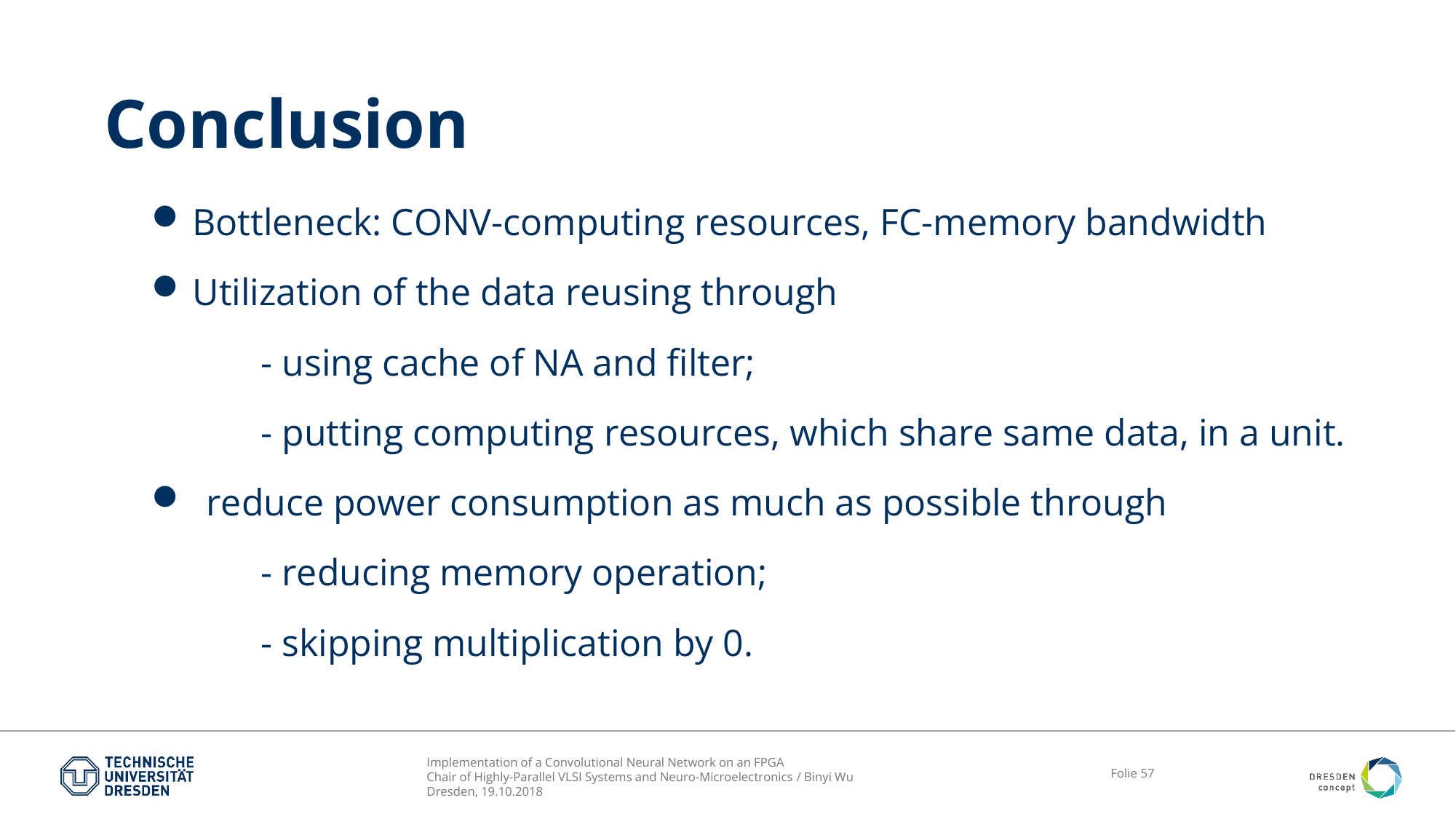

# Conclusion
Bottleneck: CONV-computing resources, FC-memory bandwidth
Utilization of the data reusing through
	- using cache of NA and filter;
	- putting computing resources, which share same data, in a unit.
reduce power consumption as much as possible through
	- reducing memory operation;
	- skipping multiplication by 0.